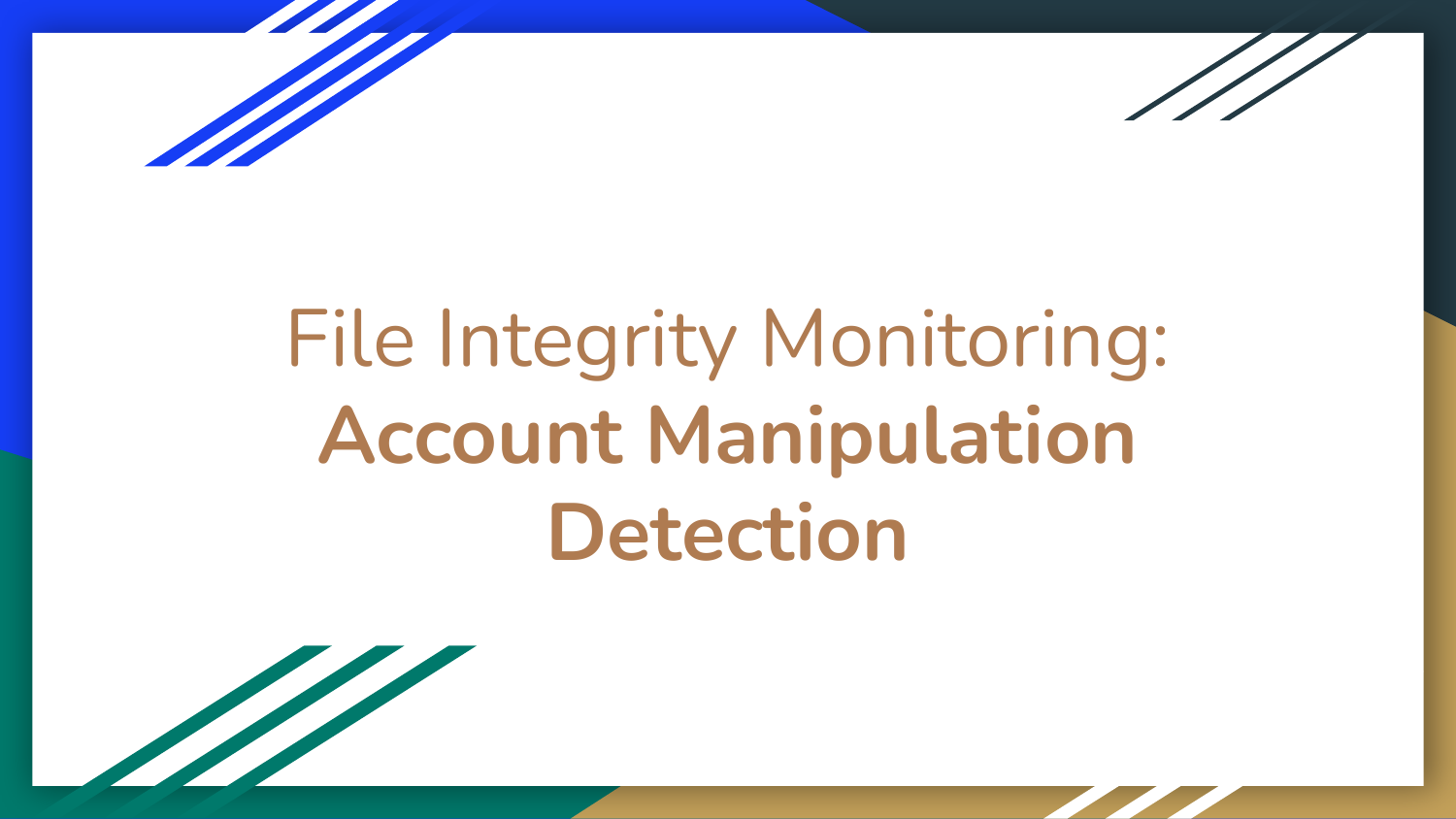

# File Integrity Monitoring: Account Manipulation Detection